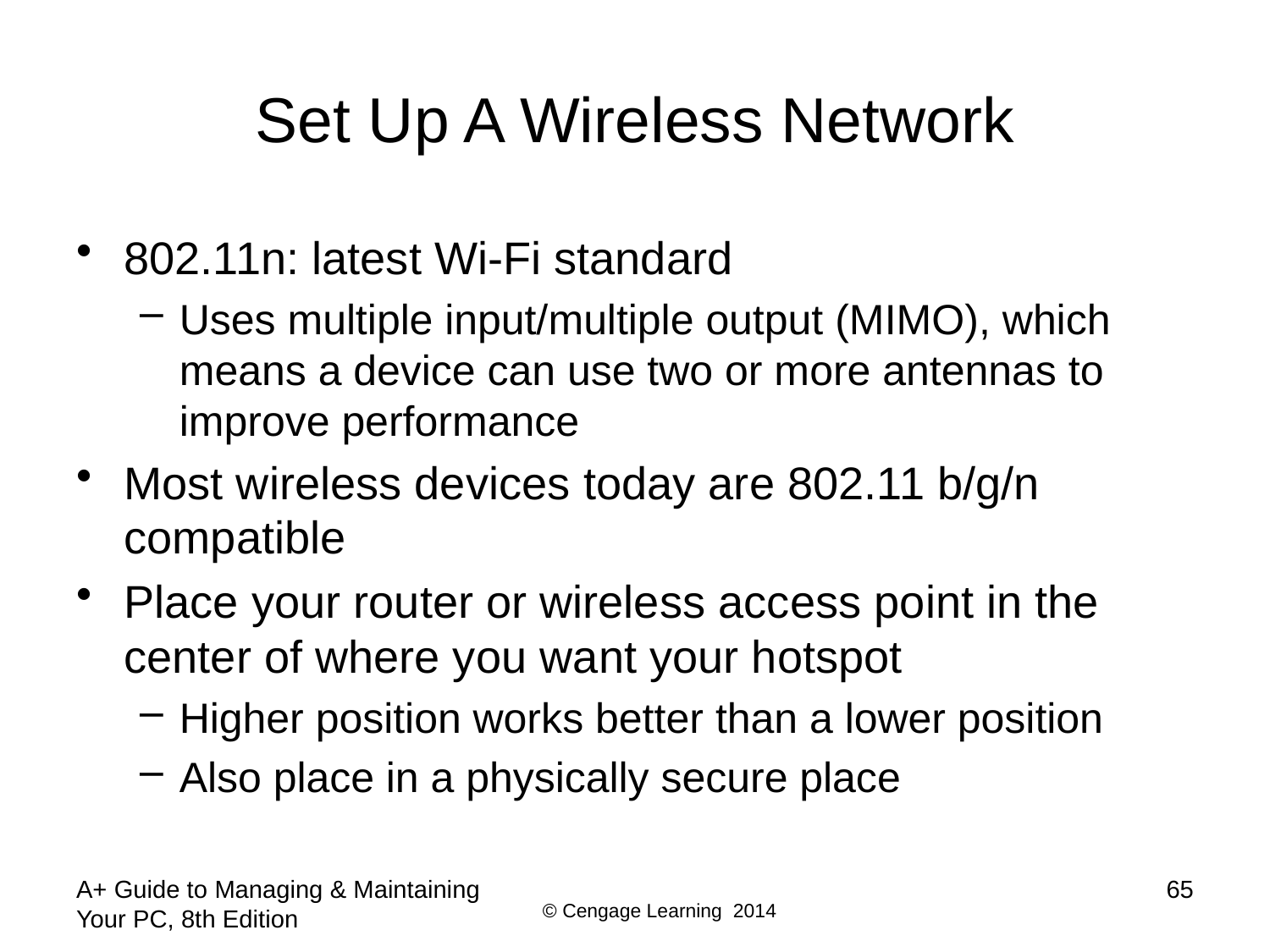

# Set Up A Wireless Network
802.11n: latest Wi-Fi standard
Uses multiple input/multiple output (MIMO), which means a device can use two or more antennas to improve performance
Most wireless devices today are 802.11 b/g/n compatible
Place your router or wireless access point in the center of where you want your hotspot
Higher position works better than a lower position
Also place in a physically secure place
A+ Guide to Managing & Maintaining Your PC, 8th Edition
65